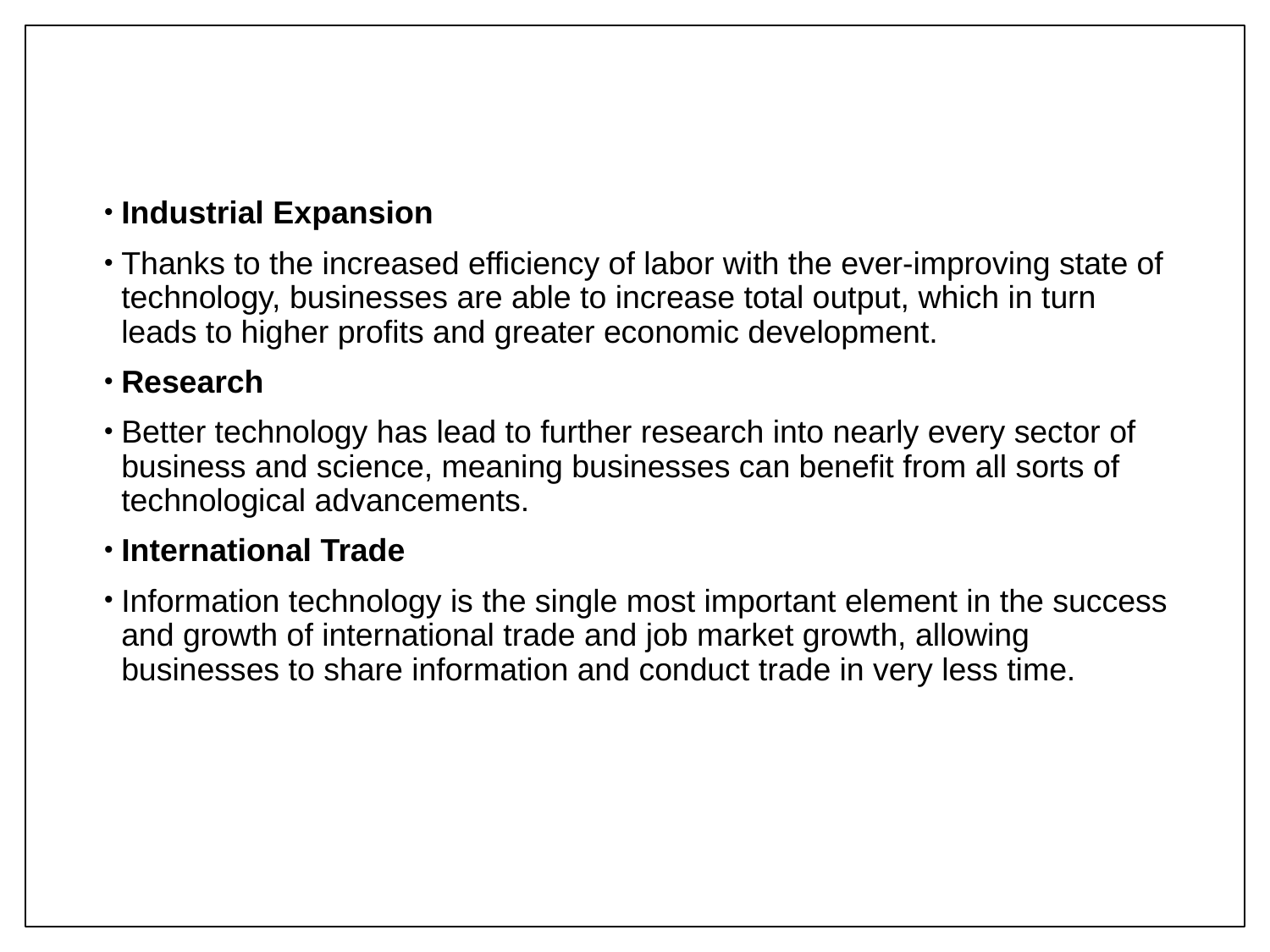

Industrial Expansion
Thanks to the increased efficiency of labor with the ever-improving state of technology, businesses are able to increase total output, which in turn leads to higher profits and greater economic development.
Research
Better technology has lead to further research into nearly every sector of business and science, meaning businesses can benefit from all sorts of technological advancements.
International Trade
Information technology is the single most important element in the success and growth of international trade and job market growth, allowing businesses to share information and conduct trade in very less time.